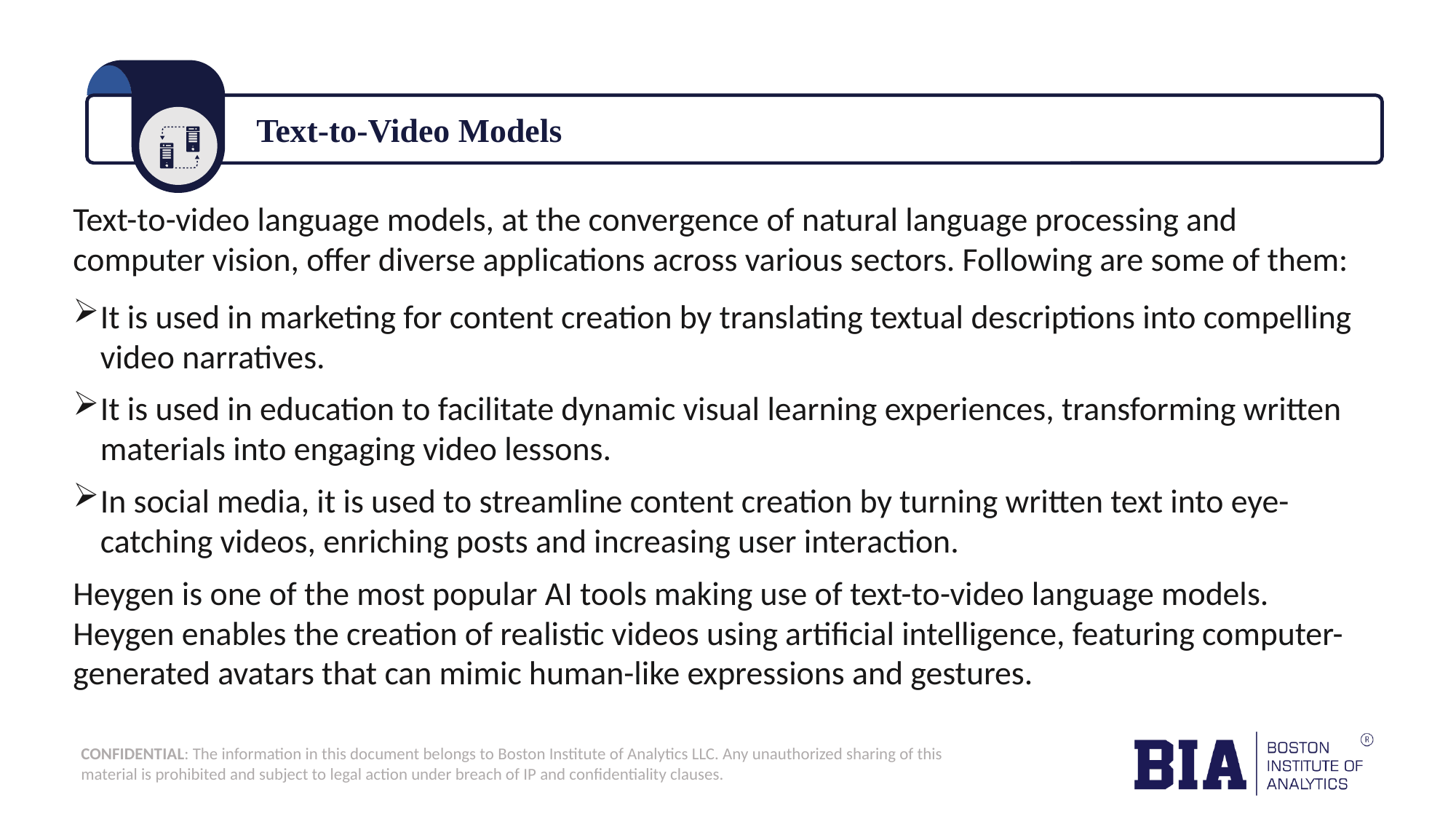

Text-to-Video Models

Text-to-video language models, at the convergence of natural language processing and computer vision, offer diverse applications across various sectors. Following are some of them:

It is used in marketing for content creation by translating textual descriptions into compelling video narratives.
It is used in education to facilitate dynamic visual learning experiences, transforming written materials into engaging video lessons.
In social media, it is used to streamline content creation by turning written text into eye-catching videos, enriching posts and increasing user interaction.
Heygen is one of the most popular AI tools making use of text-to-video language models. Heygen enables the creation of realistic videos using artificial intelligence, featuring computer-generated avatars that can mimic human-like expressions and gestures.